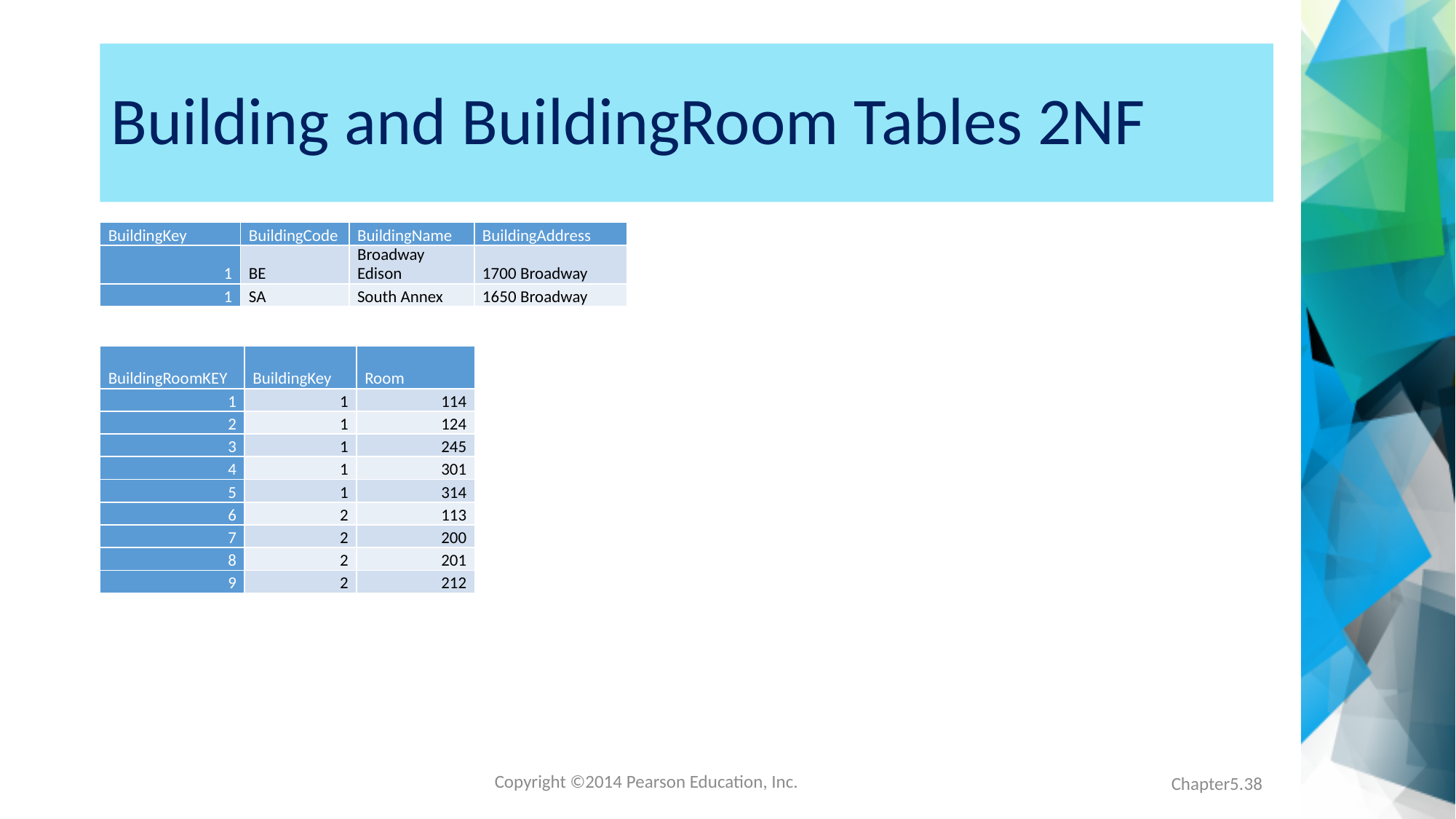

# Building and BuildingRoom Tables 2NF
| BuildingKey | BuildingCode | BuildingName | BuildingAddress |
| --- | --- | --- | --- |
| 1 | BE | Broadway Edison | 1700 Broadway |
| 1 | SA | South Annex | 1650 Broadway |
| BuildingRoomKEY | BuildingKey | Room |
| --- | --- | --- |
| 1 | 1 | 114 |
| 2 | 1 | 124 |
| 3 | 1 | 245 |
| 4 | 1 | 301 |
| 5 | 1 | 314 |
| 6 | 2 | 113 |
| 7 | 2 | 200 |
| 8 | 2 | 201 |
| 9 | 2 | 212 |
Chapter5.38